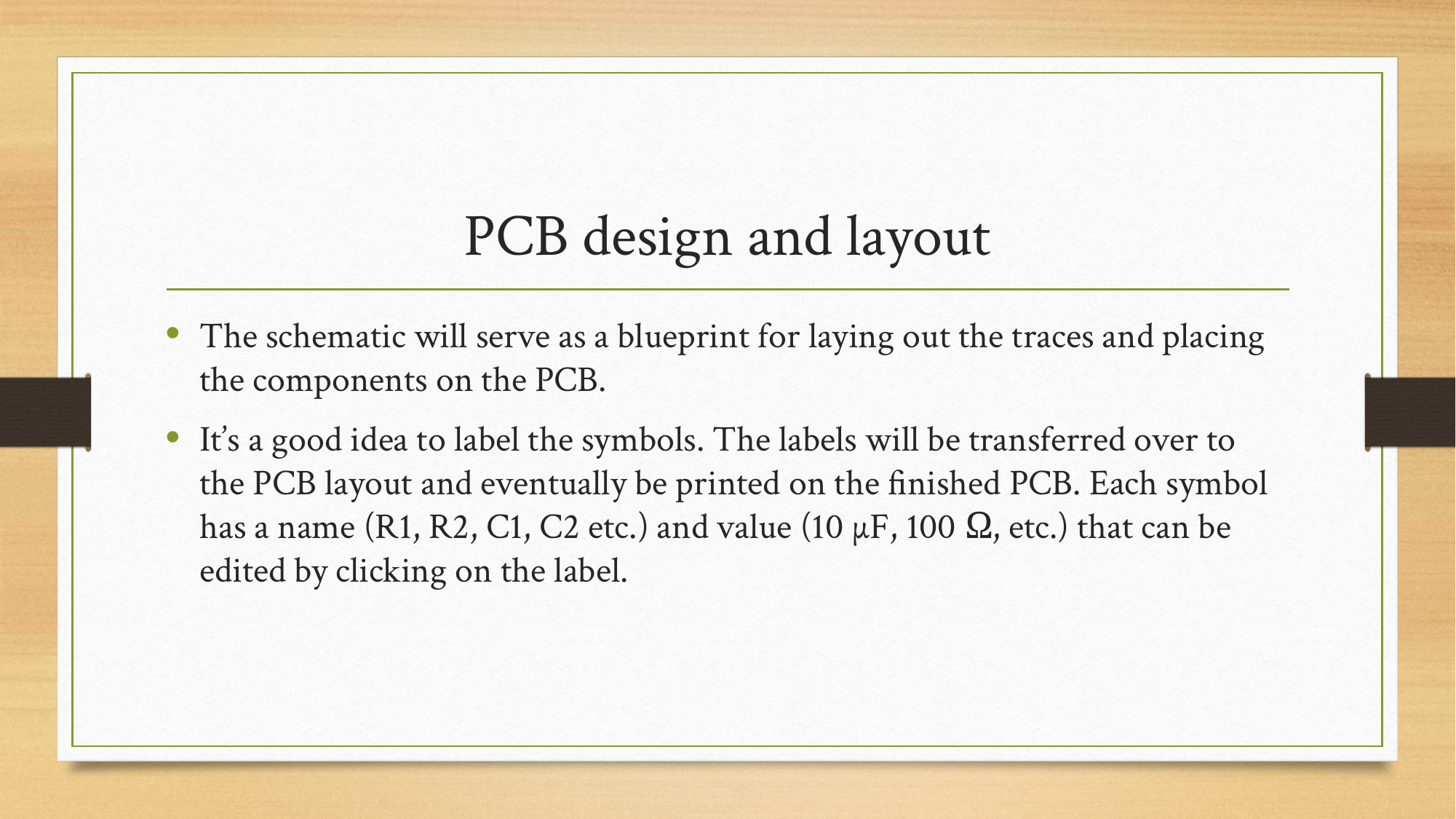

# PCB design and layout

The schematic will serve as a blueprint for laying out the traces and placing the components on the PCB.
It’s a good idea to label the symbols. The labels will be transferred over to the PCB layout and eventually be printed on the finished PCB. Each symbol has a name (R1, R2, C1, C2 etc.) and value (10 μF, 100 Ω, etc.) that can be edited by clicking on the label.